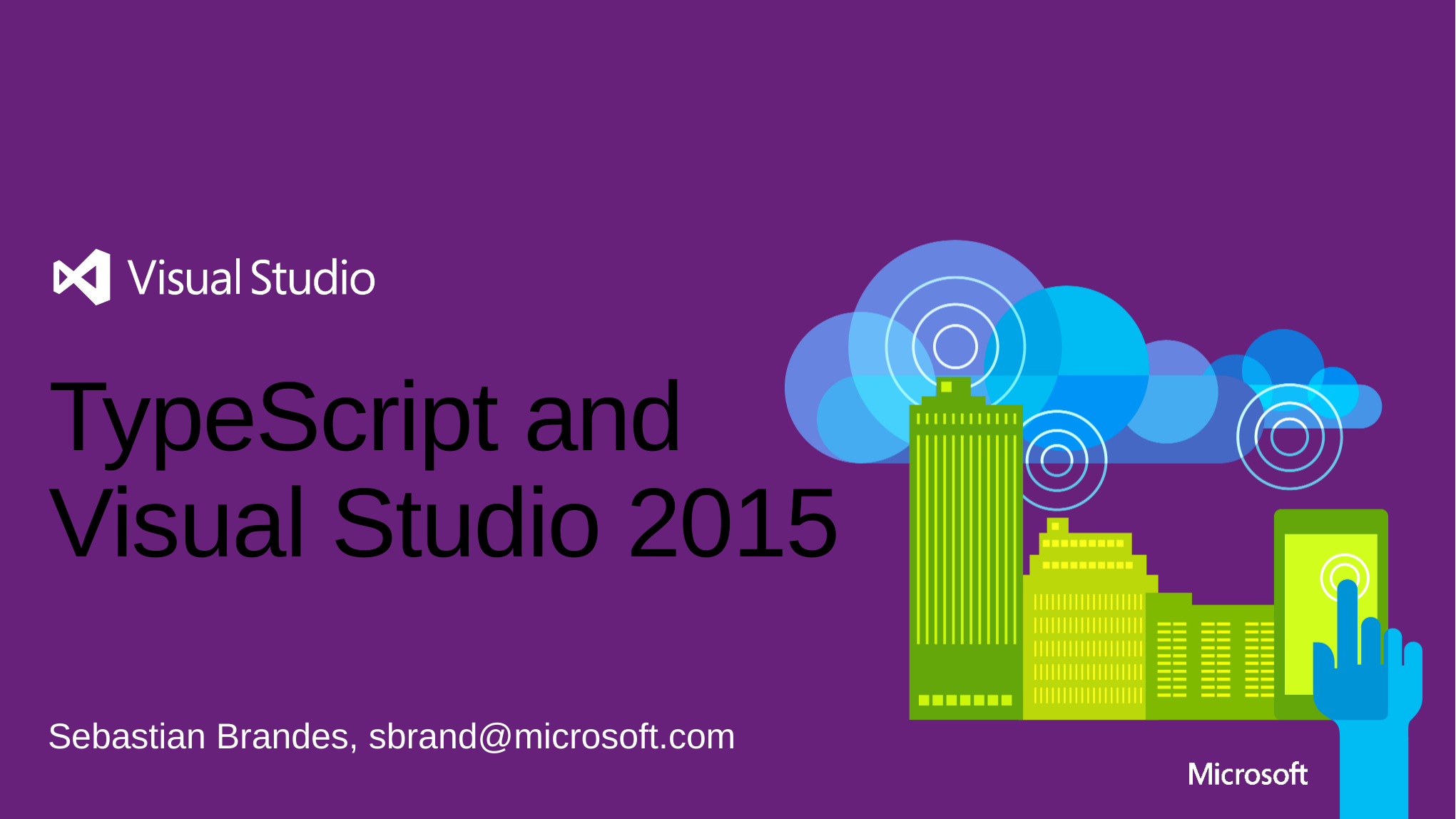

# TypeScript and Visual Studio 2015
Sebastian Brandes, sbrand@microsoft.com